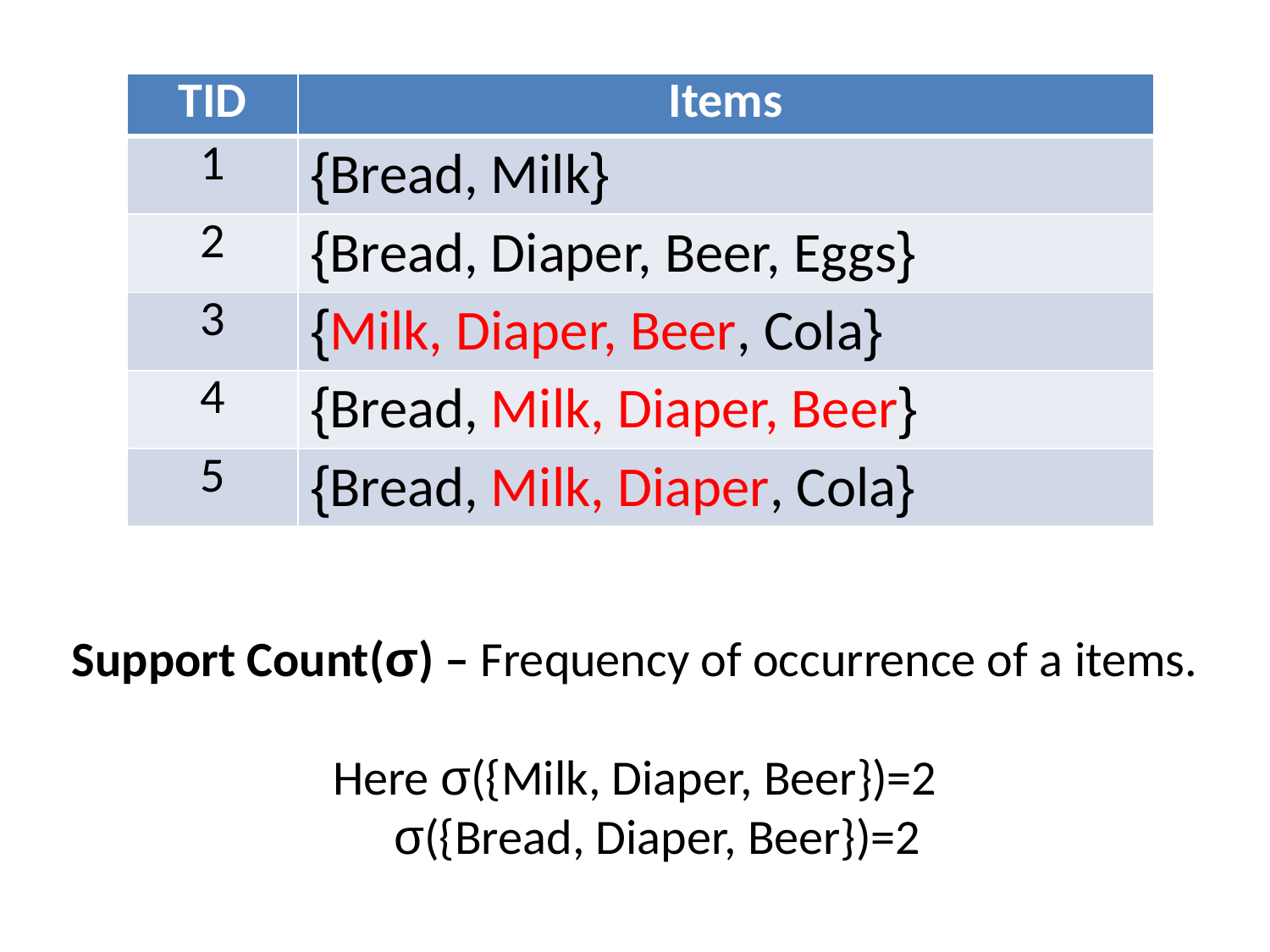

| TID | Items |
| --- | --- |
| 1 | {Bread, Milk} |
| 2 | {Bread, Diaper, Beer, Eggs} |
| 3 | {Milk, Diaper, Beer, Cola} |
| 4 | {Bread, Milk, Diaper, Beer} |
| 5 | {Bread, Milk, Diaper, Cola} |
# Support Count(σ) – Frequency of occurrence of a items. Here σ({Milk, Diaper, Beer})=2 σ({Bread, Diaper, Beer})=2